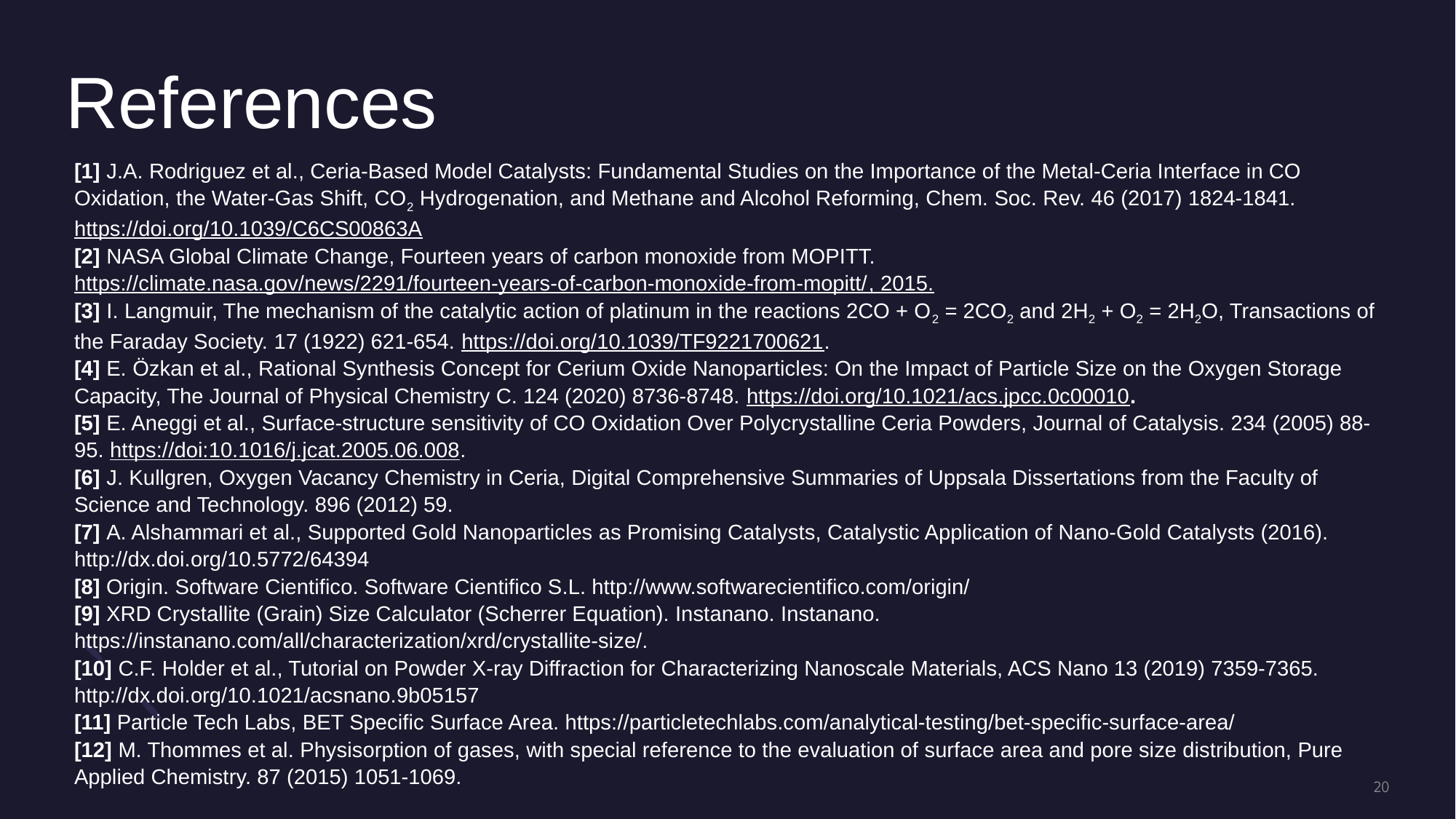

# References
[1] J.A. Rodriguez et al., Ceria-Based Model Catalysts: Fundamental Studies on the Importance of the Metal-Ceria Interface in CO Oxidation, the Water-Gas Shift, CO2 Hydrogenation, and Methane and Alcohol Reforming, Chem. Soc. Rev. 46 (2017) 1824-1841. https://doi.org/10.1039/C6CS00863A
[2] NASA Global Climate Change, Fourteen years of carbon monoxide from MOPITT. https://climate.nasa.gov/news/2291/fourteen-years-of-carbon-monoxide-from-mopitt/, 2015.
[3] I. Langmuir, The mechanism of the catalytic action of platinum in the reactions 2CO + O2 = 2CO2 and 2H2 + O2 = 2H2O, Transactions of the Faraday Society. 17 (1922) 621-654. https://doi.org/10.1039/TF9221700621.
[4] E. Özkan et al., Rational Synthesis Concept for Cerium Oxide Nanoparticles: On the Impact of Particle Size on the Oxygen Storage Capacity, The Journal of Physical Chemistry C. 124 (2020) 8736-8748. https://doi.org/10.1021/acs.jpcc.0c00010.
[5] E. Aneggi et al., Surface-structure sensitivity of CO Oxidation Over Polycrystalline Ceria Powders, Journal of Catalysis. 234 (2005) 88-95. https://doi:10.1016/j.jcat.2005.06.008.
[6] J. Kullgren, Oxygen Vacancy Chemistry in Ceria, Digital Comprehensive Summaries of Uppsala Dissertations from the Faculty of Science and Technology. 896 (2012) 59.
[7] A. Alshammari et al., Supported Gold Nanoparticles as Promising Catalysts, Catalystic Application of Nano-Gold Catalysts (2016). http://dx.doi.org/10.5772/64394
[8] Origin. Software Cientifico. Software Cientifico S.L. http://www.softwarecientifico.com/origin/
[9] XRD Crystallite (Grain) Size Calculator (Scherrer Equation). Instanano. Instanano.  https://instanano.com/all/characterization/xrd/crystallite-size/.
[10] C.F. Holder et al., Tutorial on Powder X-ray Diffraction for Characterizing Nanoscale Materials, ACS Nano 13 (2019) 7359-7365. http://dx.doi.org/10.1021/acsnano.9b05157
[11] Particle Tech Labs, BET Specific Surface Area. https://particletechlabs.com/analytical-testing/bet-specific-surface-area/
[12] M. Thommes et al. Physisorption of gases, with special reference to the evaluation of surface area and pore size distribution, Pure Applied Chemistry. 87 (2015) 1051-1069.

20